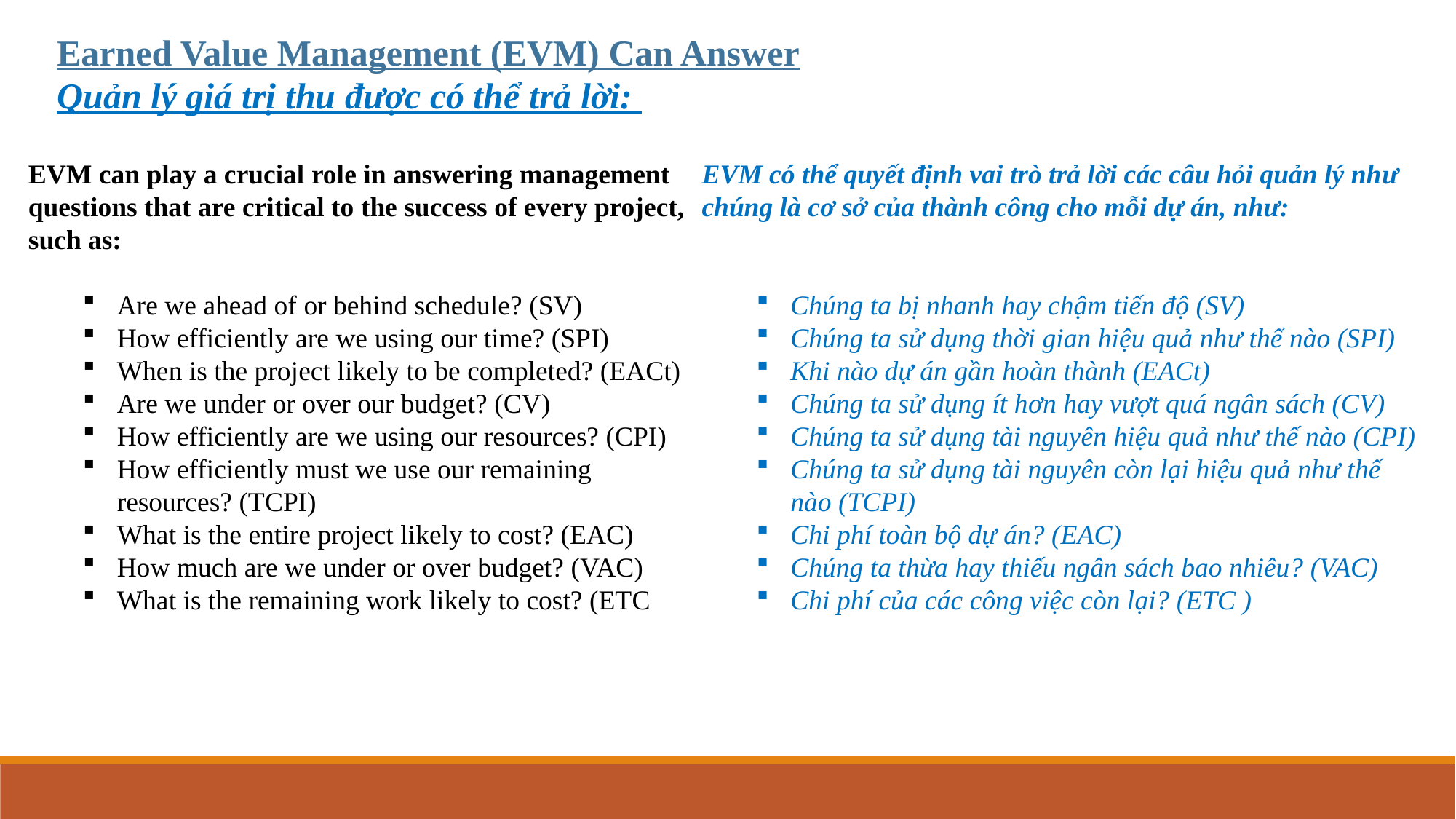

Earned Value Management (EVM) Can Answer
Quản lý giá trị thu được có thể trả lời:
EVM can play a crucial role in answering management questions that are critical to the success of every project, such as:
Are we ahead of or behind schedule? (SV)
How efficiently are we using our time? (SPI)
When is the project likely to be completed? (EACt)
Are we under or over our budget? (CV)
How efficiently are we using our resources? (CPI)
How efficiently must we use our remaining resources? (TCPI)
What is the entire project likely to cost? (EAC)
How much are we under or over budget? (VAC)
What is the remaining work likely to cost? (ETC
EVM có thể quyết định vai trò trả lời các câu hỏi quản lý như chúng là cơ sở của thành công cho mỗi dự án, như:

Chúng ta bị nhanh hay chậm tiến độ (SV)
Chúng ta sử dụng thời gian hiệu quả như thể nào (SPI)
Khi nào dự án gần hoàn thành (EACt)
Chúng ta sử dụng ít hơn hay vượt quá ngân sách (CV)
Chúng ta sử dụng tài nguyên hiệu quả như thế nào (CPI)
Chúng ta sử dụng tài nguyên còn lại hiệu quả như thế nào (TCPI)
Chi phí toàn bộ dự án? (EAC)
Chúng ta thừa hay thiếu ngân sách bao nhiêu? (VAC)
Chi phí của các công việc còn lại? (ETC )